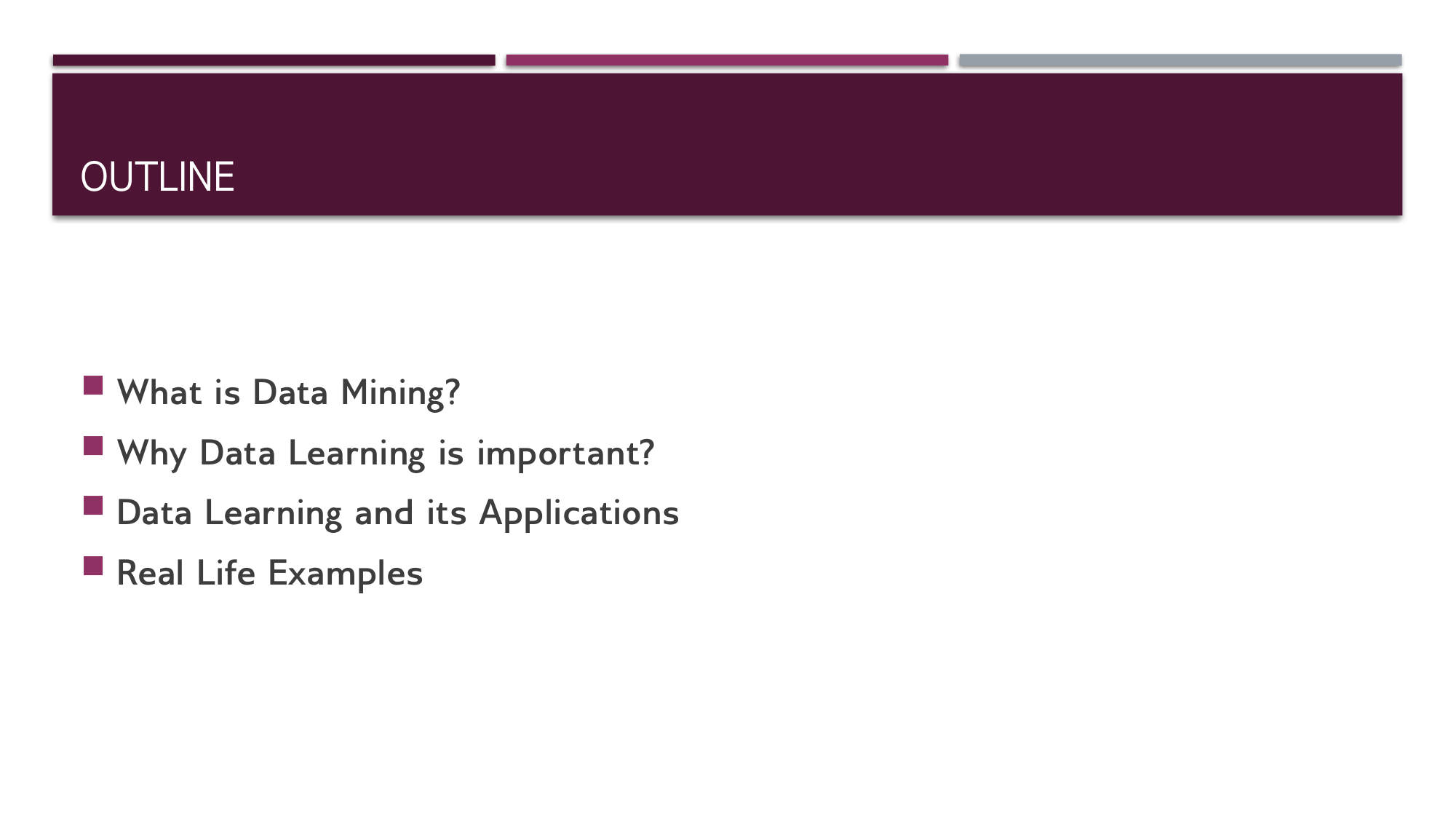

# Outline
What is Data Mining?
Why Data Learning is important?
Data Learning and its Applications
Real Life Examples